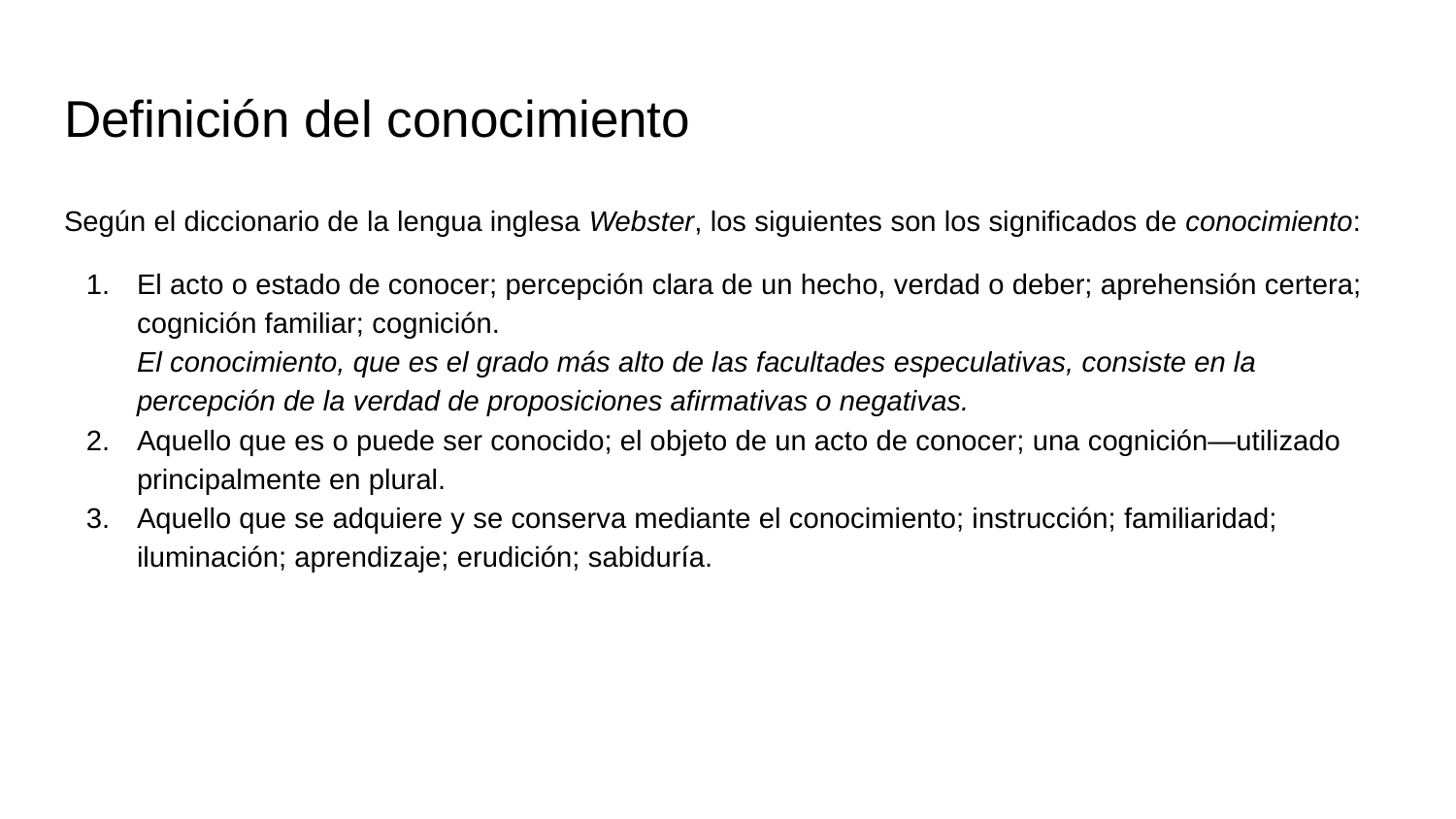

# Definición del conocimiento
Según el diccionario de la lengua inglesa Webster, los siguientes son los significados de conocimiento:
El acto o estado de conocer; percepción clara de un hecho, verdad o deber; aprehensión certera; cognición familiar; cognición.
El conocimiento, que es el grado más alto de las facultades especulativas, consiste en la percepción de la verdad de proposiciones afirmativas o negativas.
Aquello que es o puede ser conocido; el objeto de un acto de conocer; una cognición—utilizado principalmente en plural.
Aquello que se adquiere y se conserva mediante el conocimiento; instrucción; familiaridad; iluminación; aprendizaje; erudición; sabiduría.